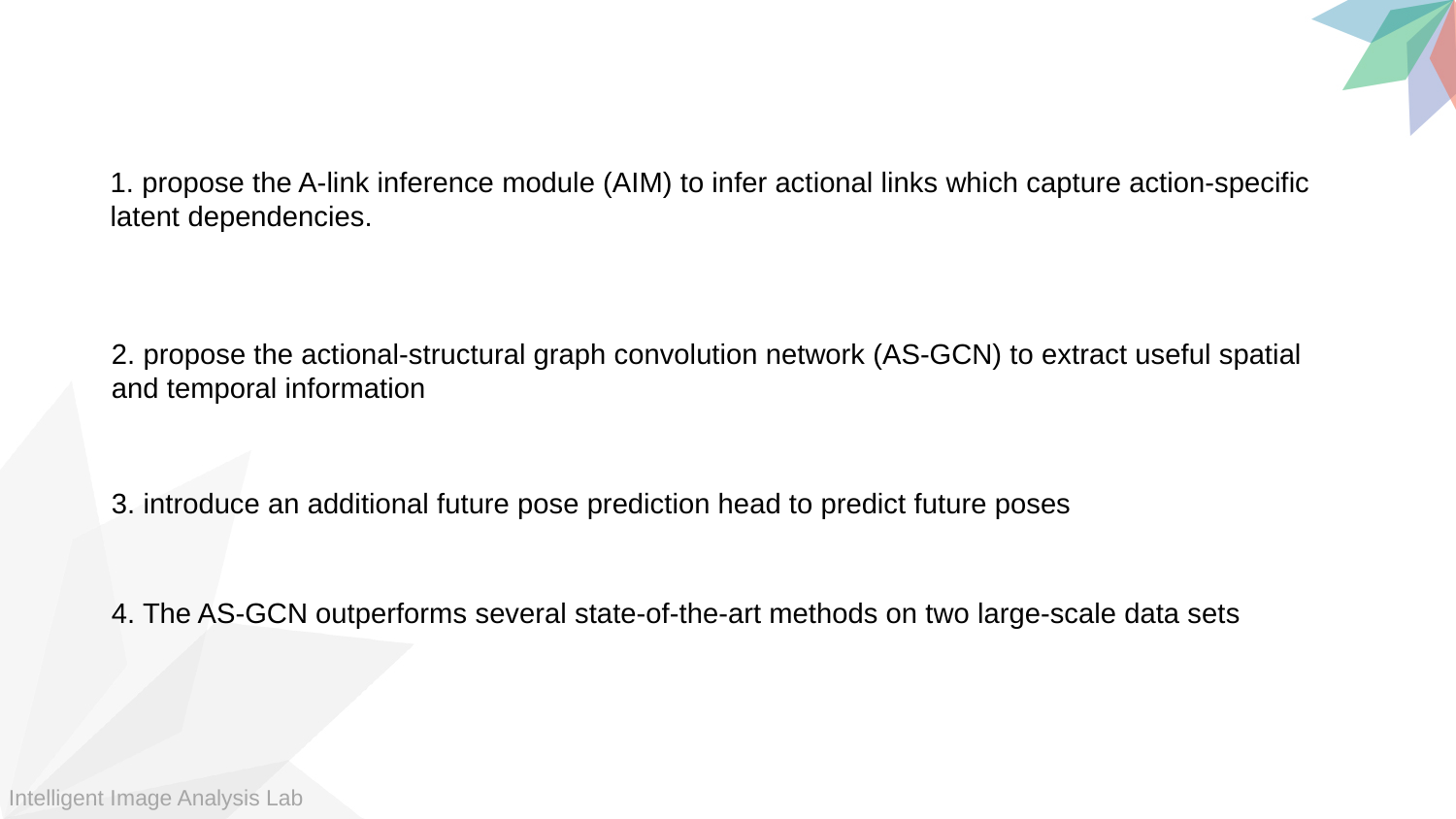

1. propose the A-link inference module (AIM) to infer actional links which capture action-specific latent dependencies.
2. propose the actional-structural graph convolution network (AS-GCN) to extract useful spatial and temporal information
3. introduce an additional future pose prediction head to predict future poses
4. The AS-GCN outperforms several state-of-the-art methods on two large-scale data sets